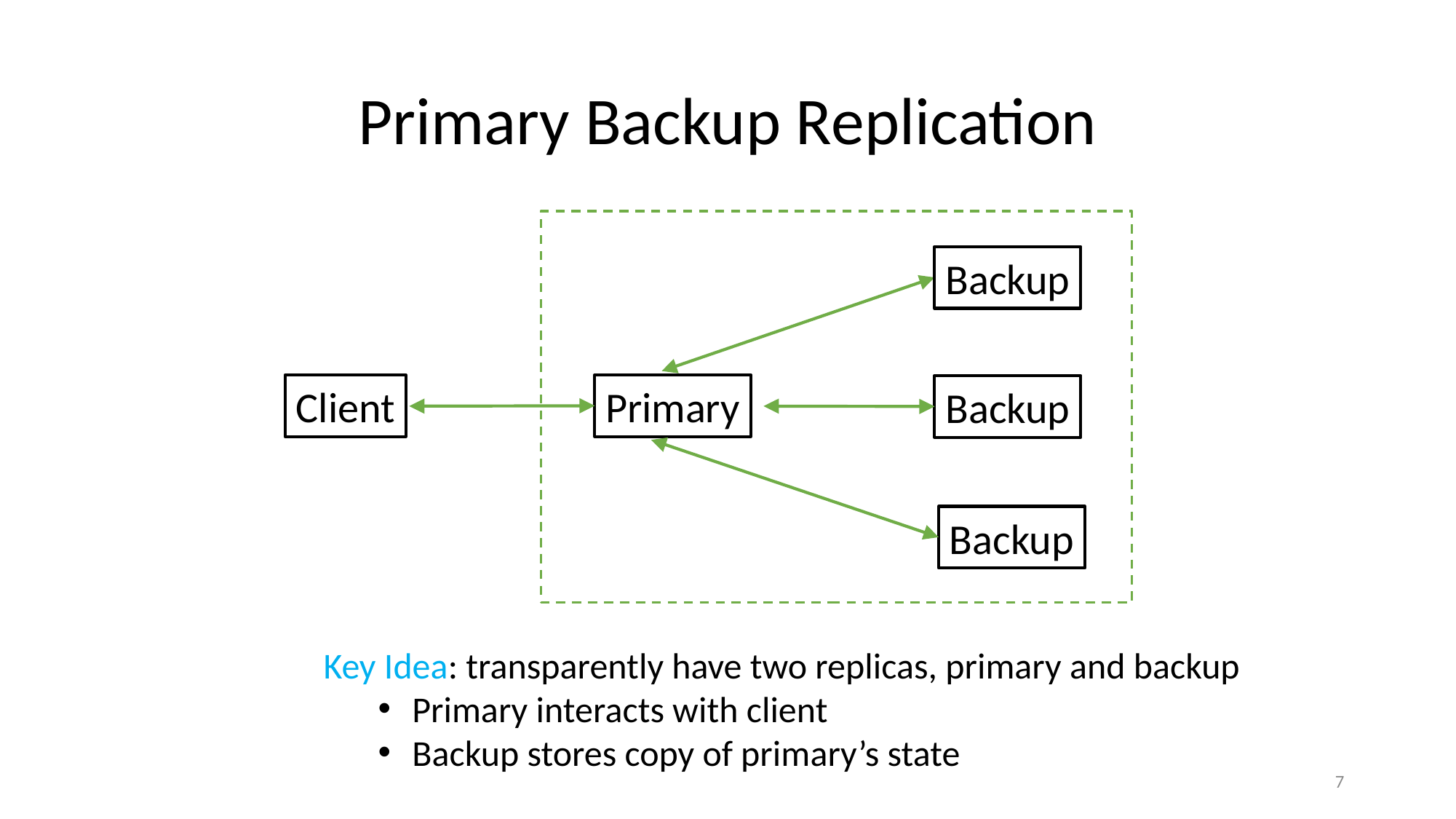

# Primary Backup Replication

Backup
Client
Primary
Backup
Backup
Key Idea: transparently have two replicas, primary and backup
Primary interacts with client
Backup stores copy of primary’s state
7